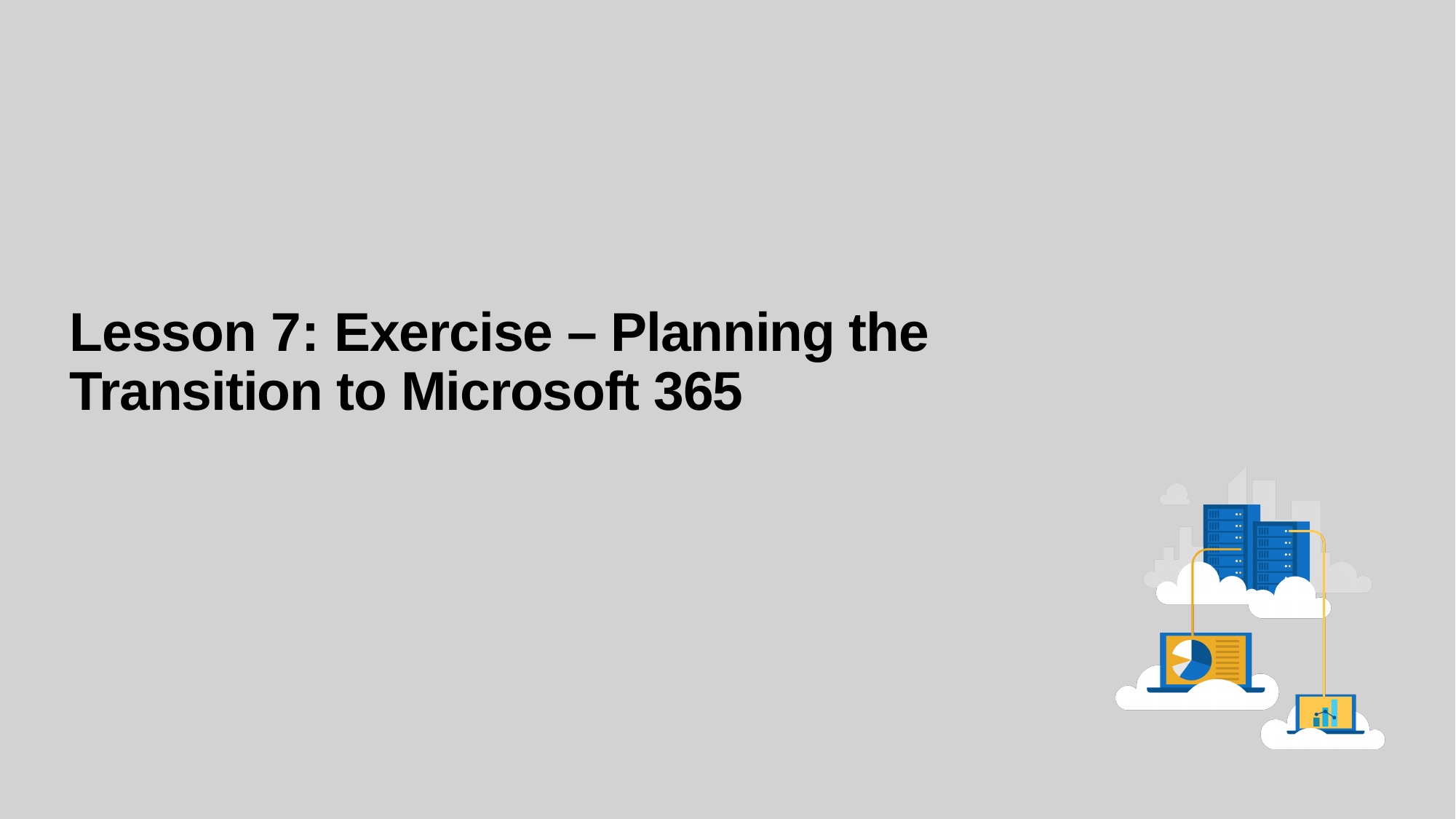

# Lesson 7: Exercise – Planning the Transition to Microsoft 365